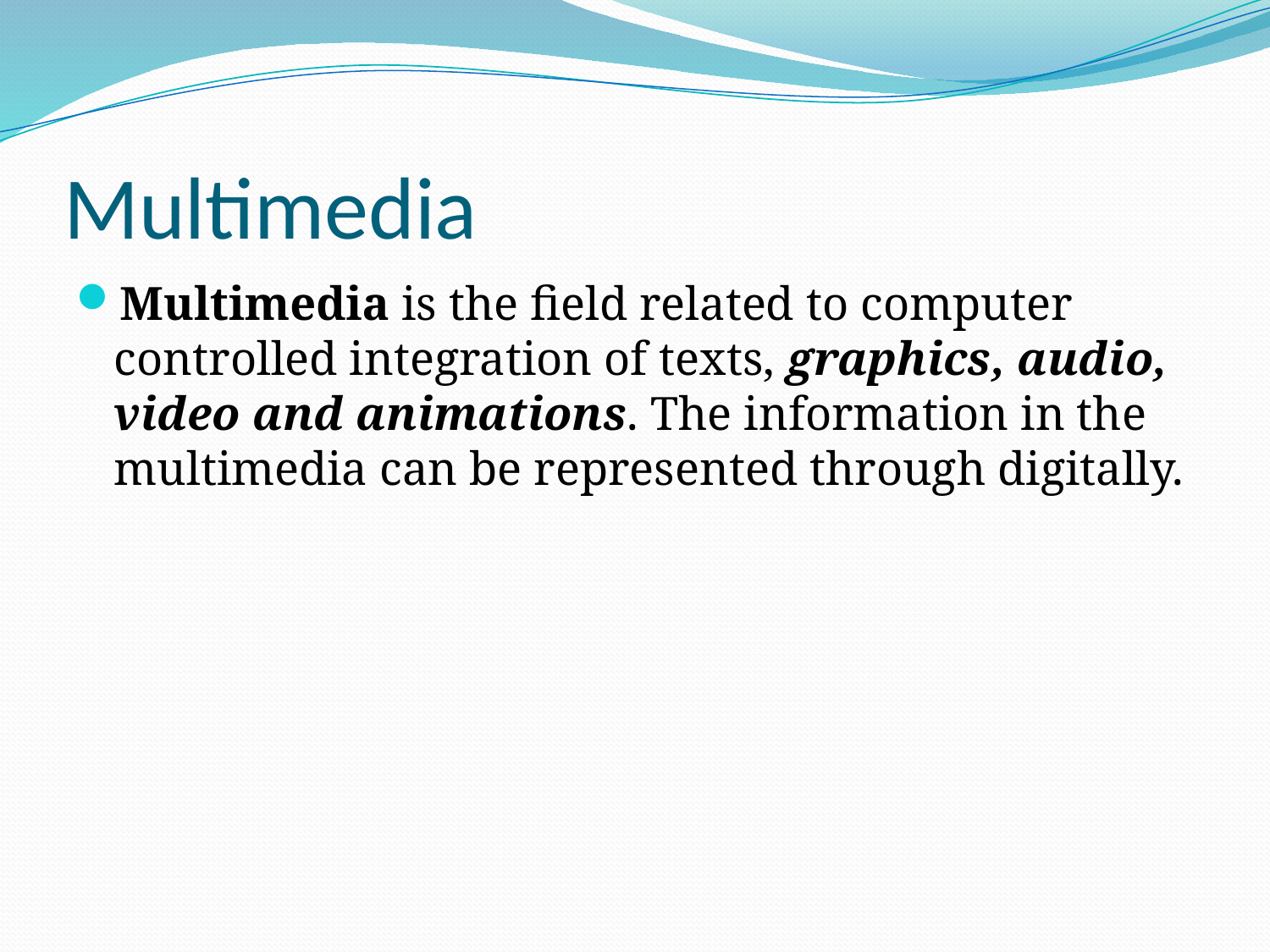

# Multimedia
Multimedia is the field related to computer controlled integration of texts, graphics, audio, video and animations. The information in the multimedia can be represented through digitally.